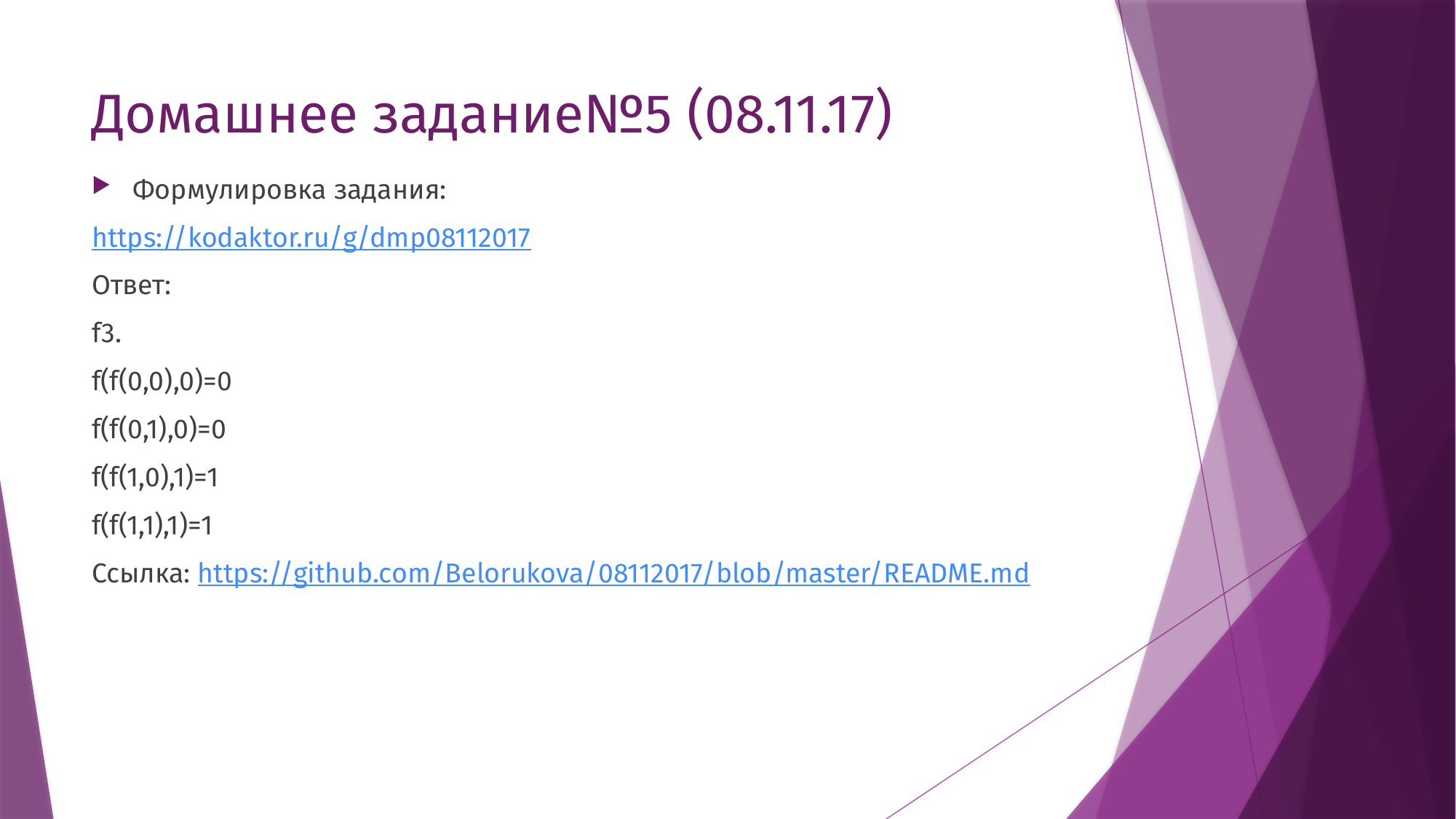

# Домашнее задание№5 (08.11.17)
Формулировка задания:
https://kodaktor.ru/g/dmp08112017
Ответ:
f3.
f(f(0,0),0)=0
f(f(0,1),0)=0
f(f(1,0),1)=1
f(f(1,1),1)=1
Ссылка: https://github.com/Belorukova/08112017/blob/master/README.md